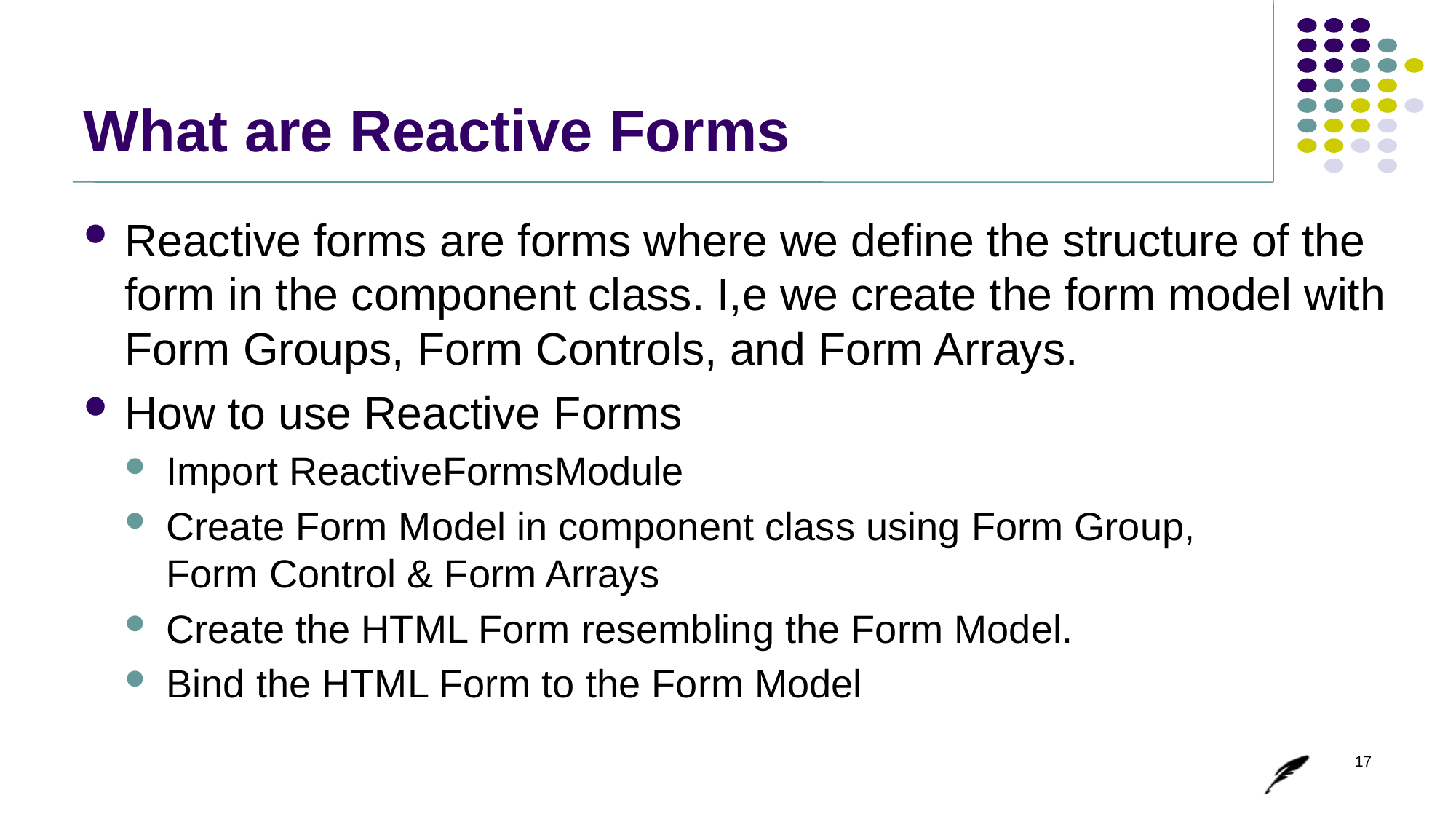

# What are Reactive Forms
Reactive forms are forms where we define the structure of the form in the component class. I,e we create the form model with Form Groups, Form Controls, and Form Arrays.
How to use Reactive Forms
Import ReactiveFormsModule
Create Form Model in component class using Form Group,
Form Control & Form Arrays
Create the HTML Form resembling the Form Model.
Bind the HTML Form to the Form Model
17